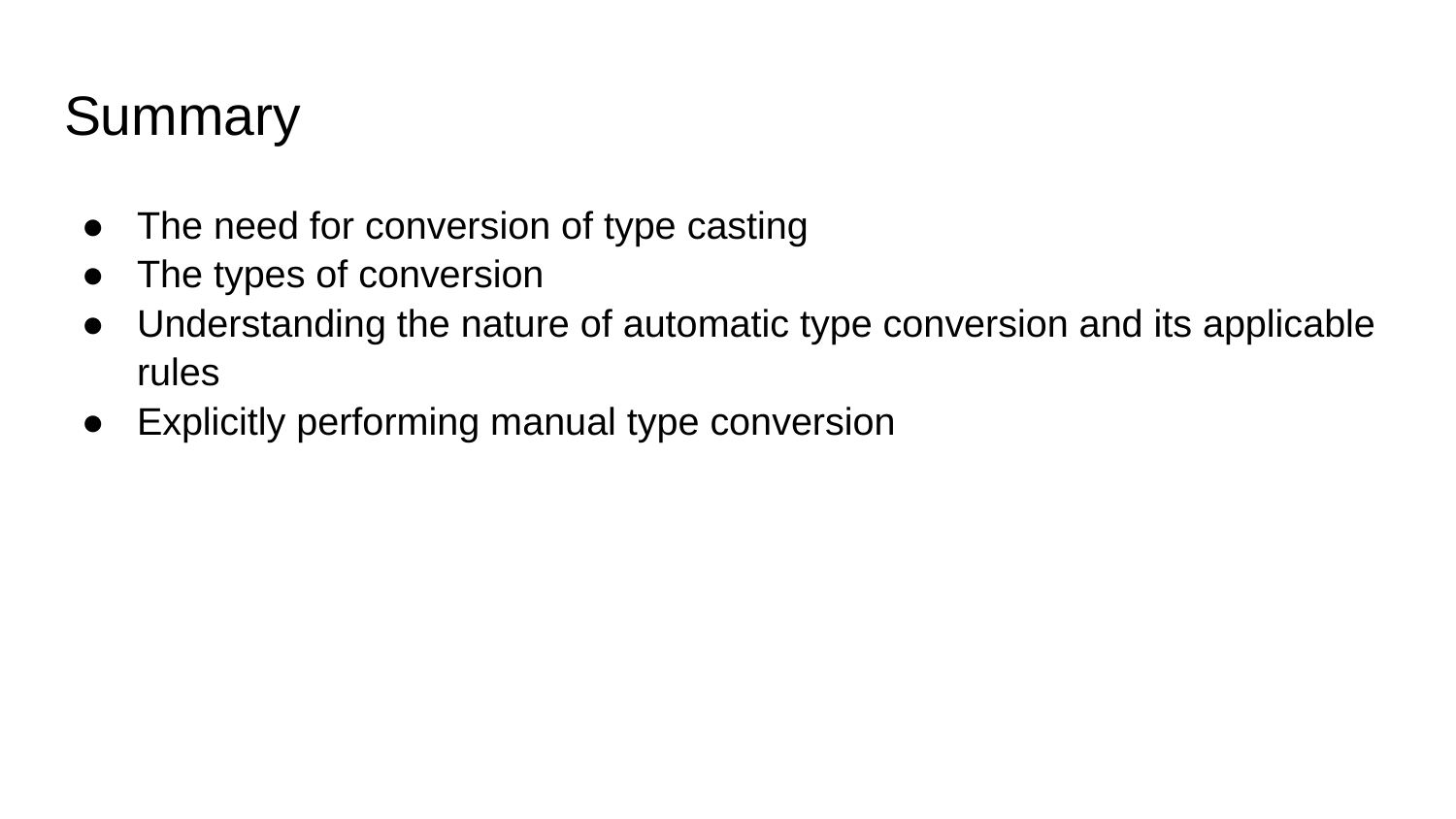

# Summary
The need for conversion of type casting
The types of conversion
Understanding the nature of automatic type conversion and its applicable rules
Explicitly performing manual type conversion